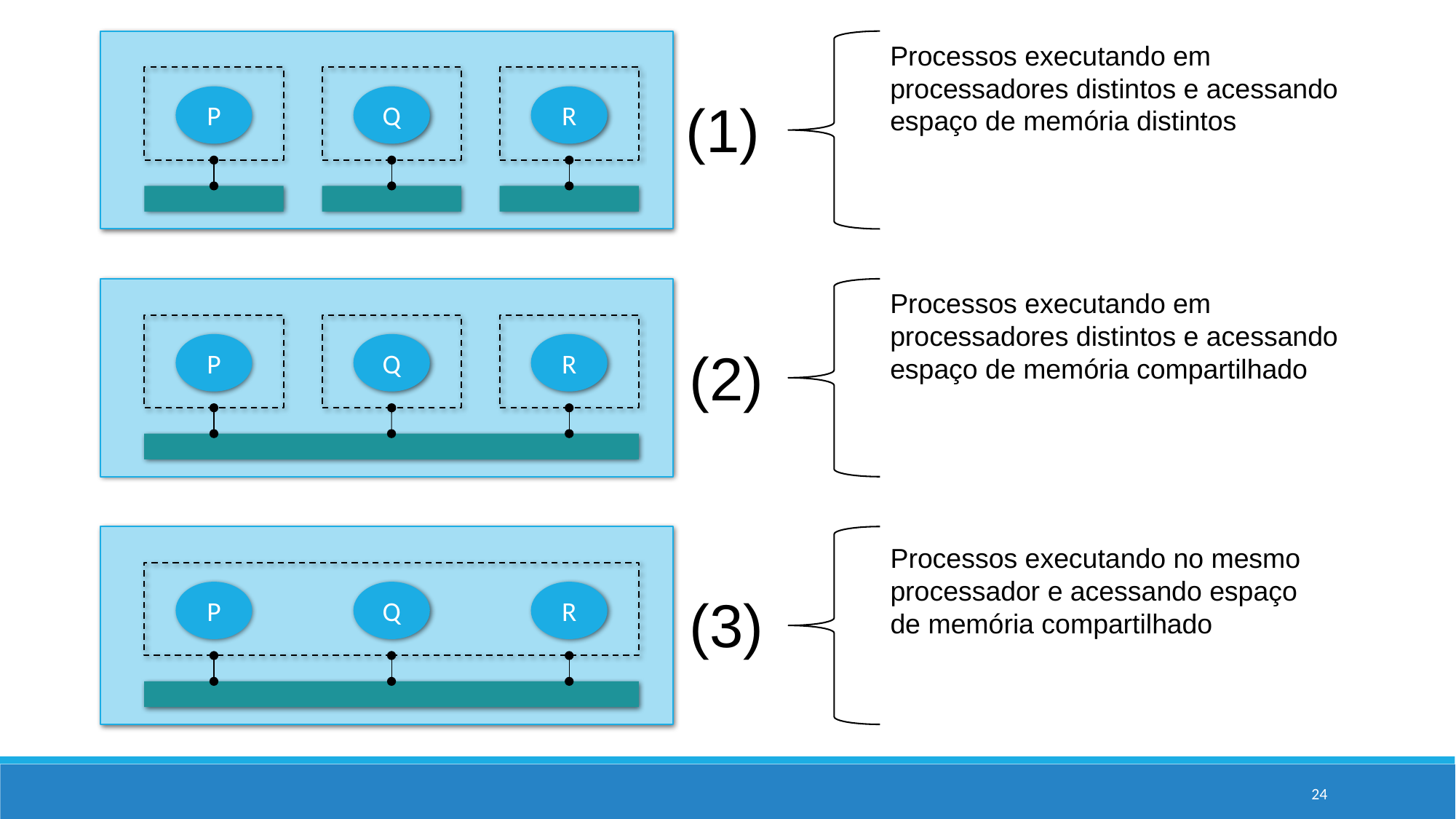

Processos executando em processadores distintos e acessando espaço de memória distintos

P

Q

R

(1)

Processos executando em processadores distintos e acessando espaço de memória compartilhado

P
Q
R
(2)

Processos executando no mesmo processador e acessando espaço de memória compartilhado

P
Q
R
(3)

24